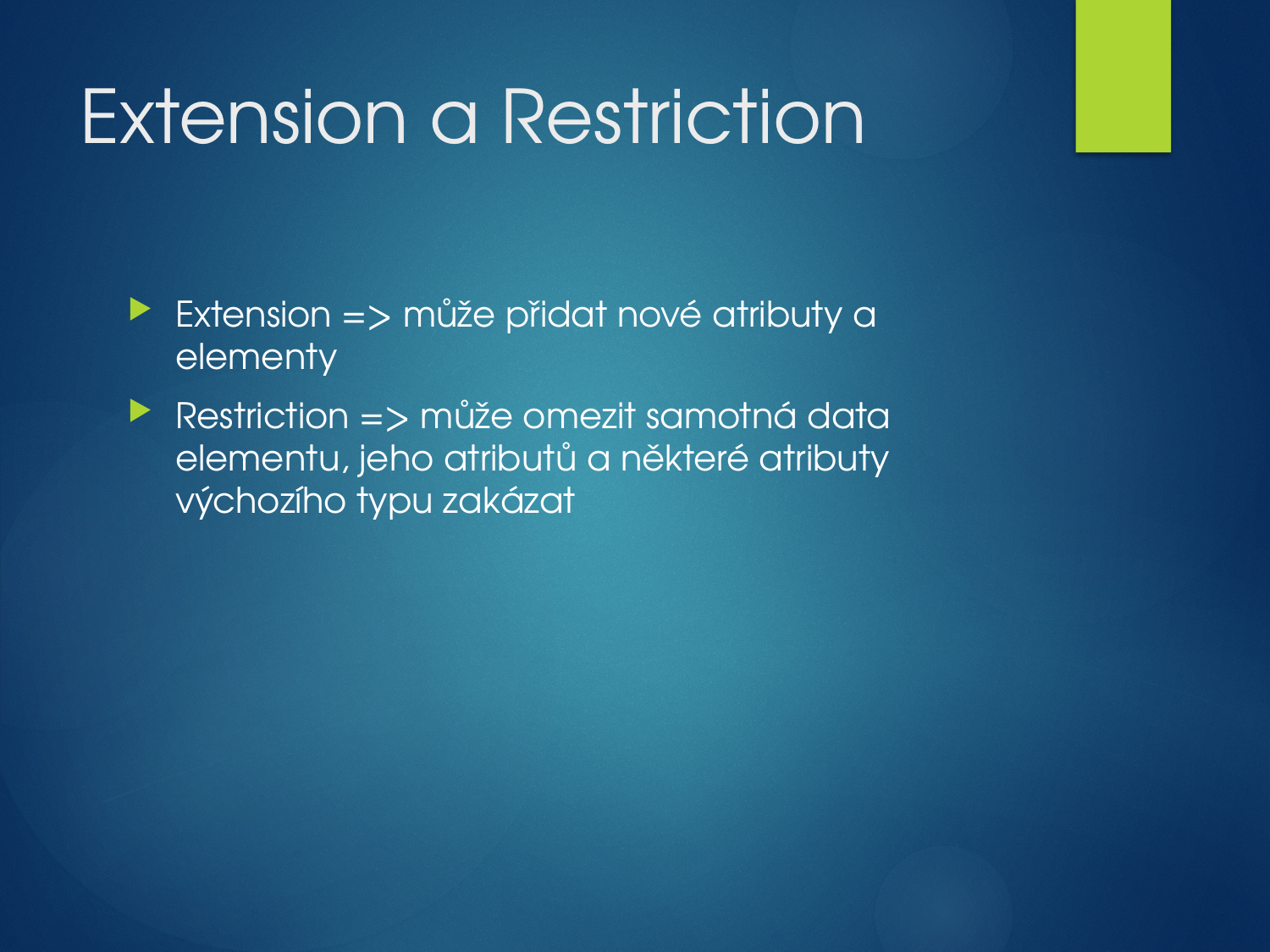

# Extension a Restriction
Extension => může přidat nové atributy a elementy
Restriction => může omezit samotná data elementu, jeho atributů a některé atributy výchozího typu zakázat